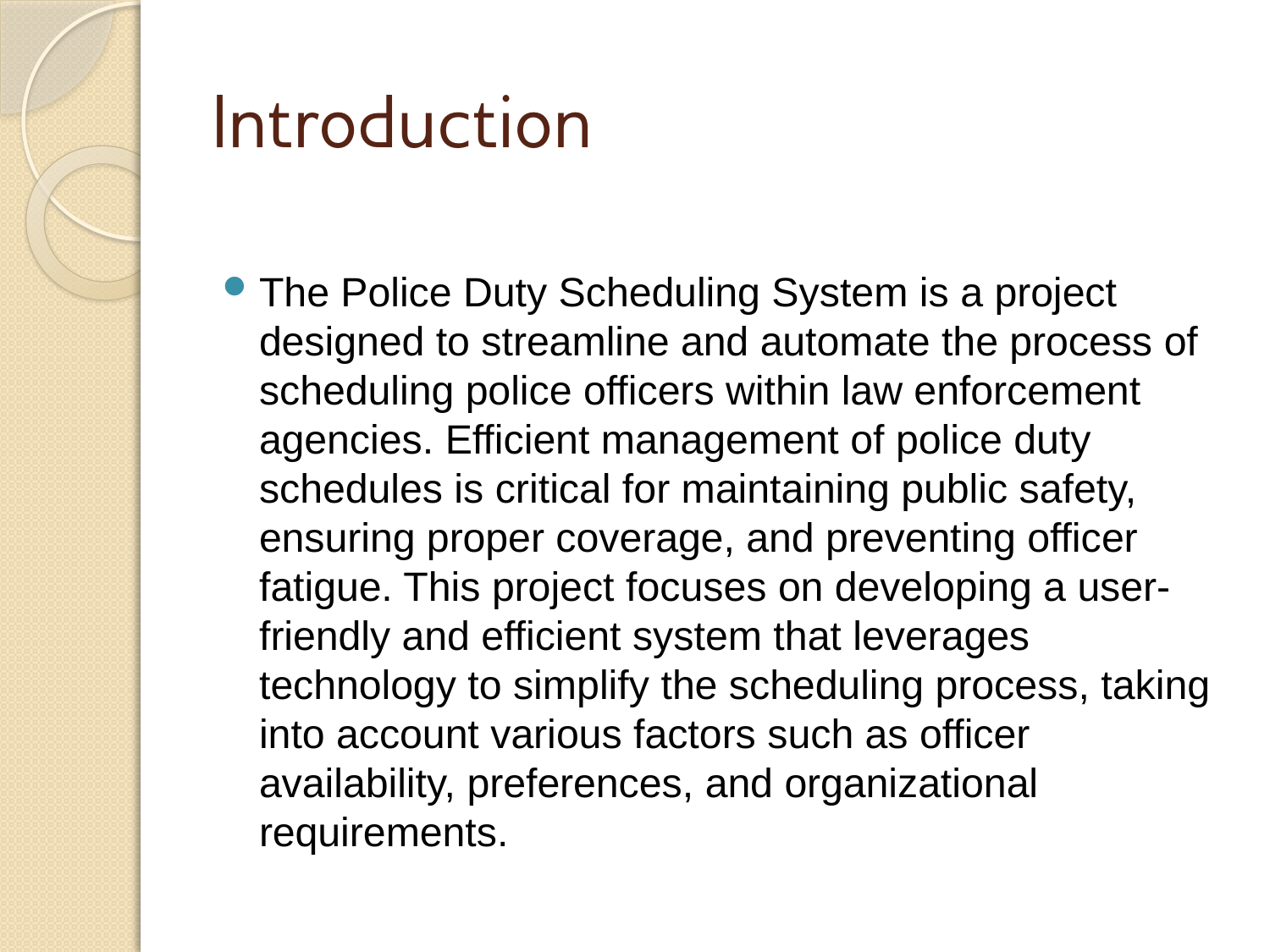

# Introduction

The Police Duty Scheduling System is a project designed to streamline and automate the process of scheduling police officers within law enforcement agencies. Efficient management of police duty schedules is critical for maintaining public safety, ensuring proper coverage, and preventing officer fatigue. This project focuses on developing a user-friendly and efficient system that leverages technology to simplify the scheduling process, taking into account various factors such as officer availability, preferences, and organizational requirements.